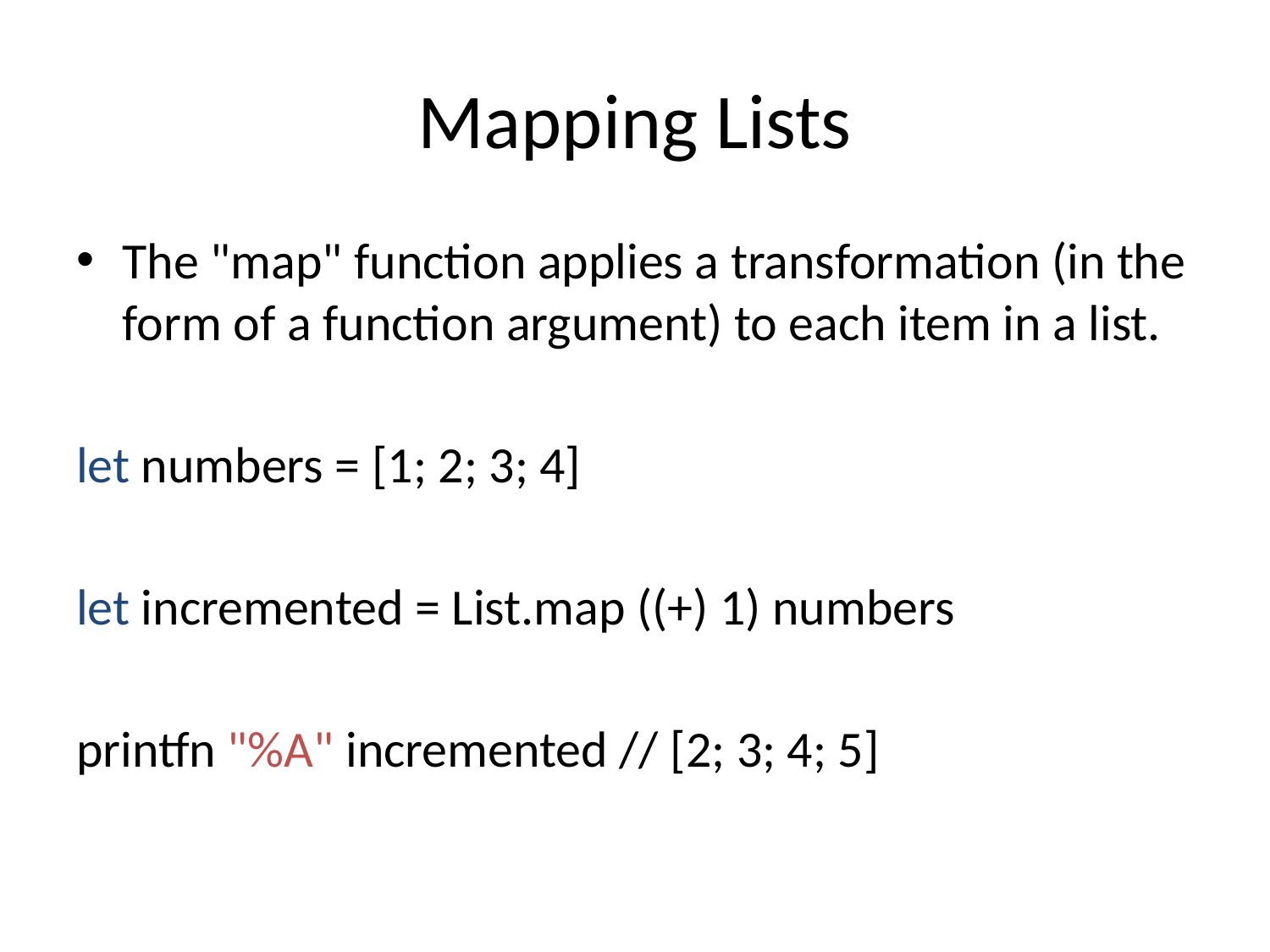

# Mapping Lists
The "map" function applies a transformation (in the form of a function argument) to each item in a list.

let numbers = [1; 2; 3; 4]

let incremented = List.map ((+) 1) numbers

printfn "%A" incremented // [2; 3; 4; 5]